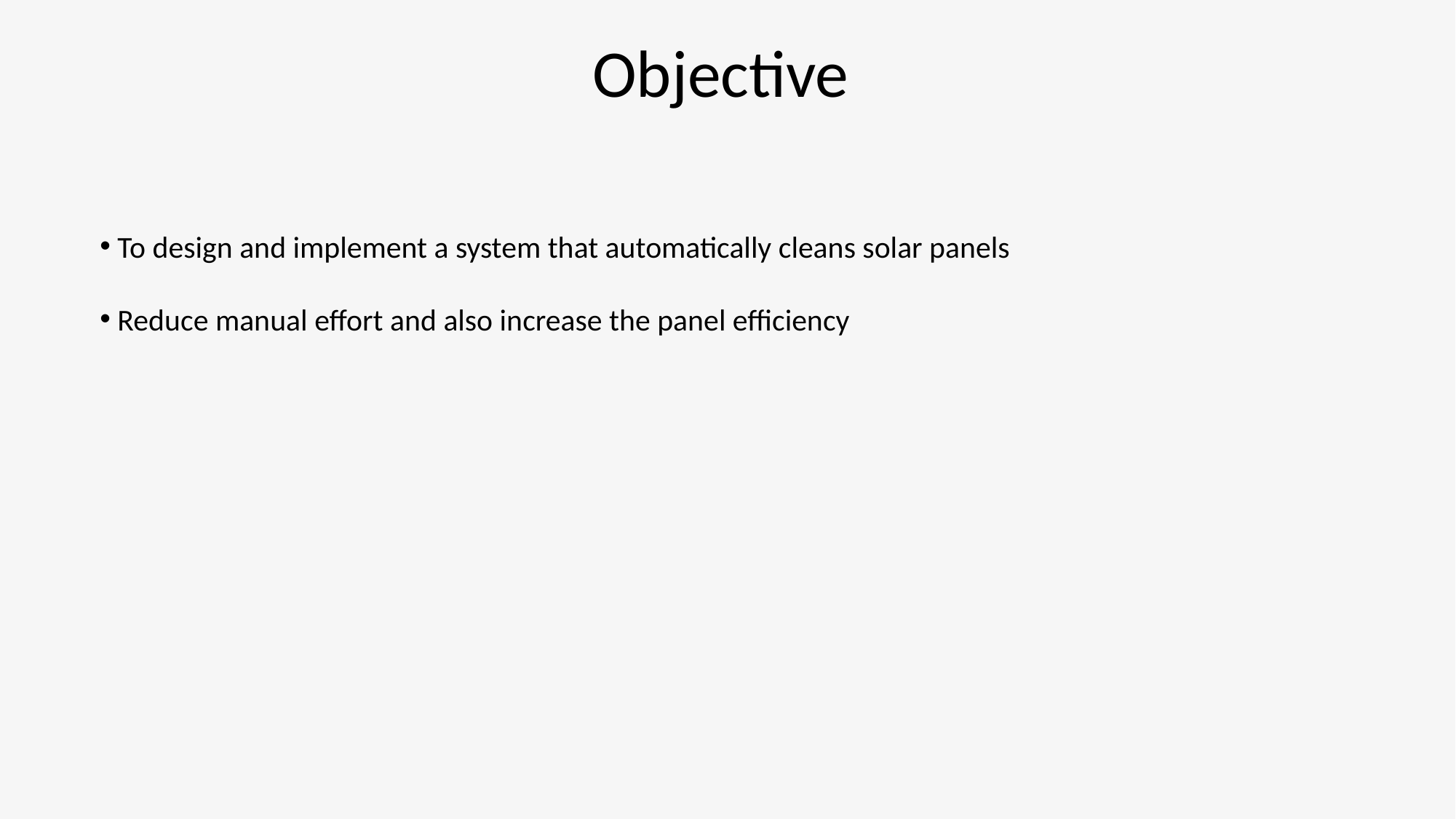

# Objective
 To design and implement a system that automatically cleans solar panels

 Reduce manual effort and also increase the panel efficiency